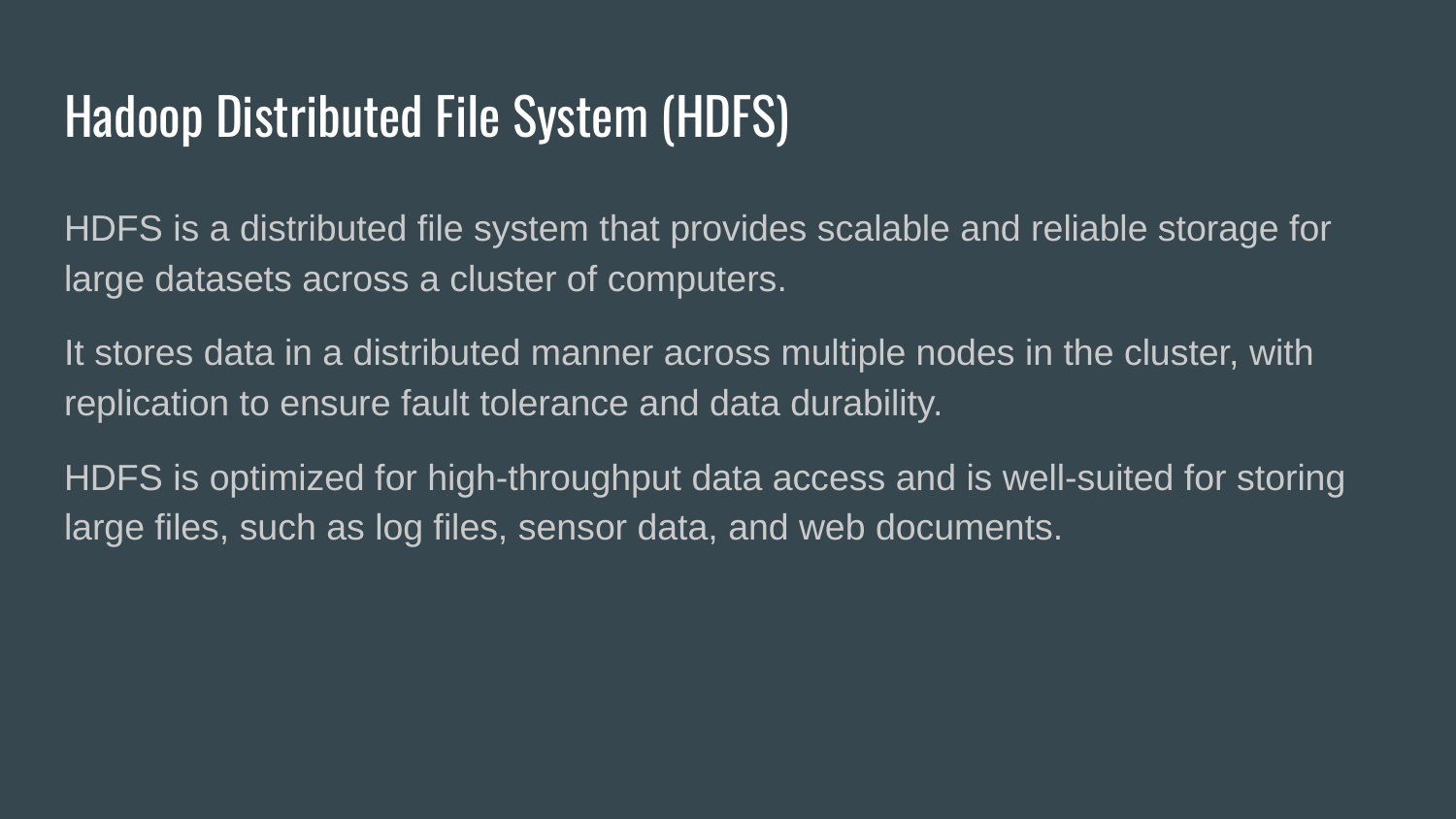

# Hadoop Distributed File System (HDFS)
HDFS is a distributed file system that provides scalable and reliable storage for large datasets across a cluster of computers.
It stores data in a distributed manner across multiple nodes in the cluster, with replication to ensure fault tolerance and data durability.
HDFS is optimized for high-throughput data access and is well-suited for storing large files, such as log files, sensor data, and web documents.